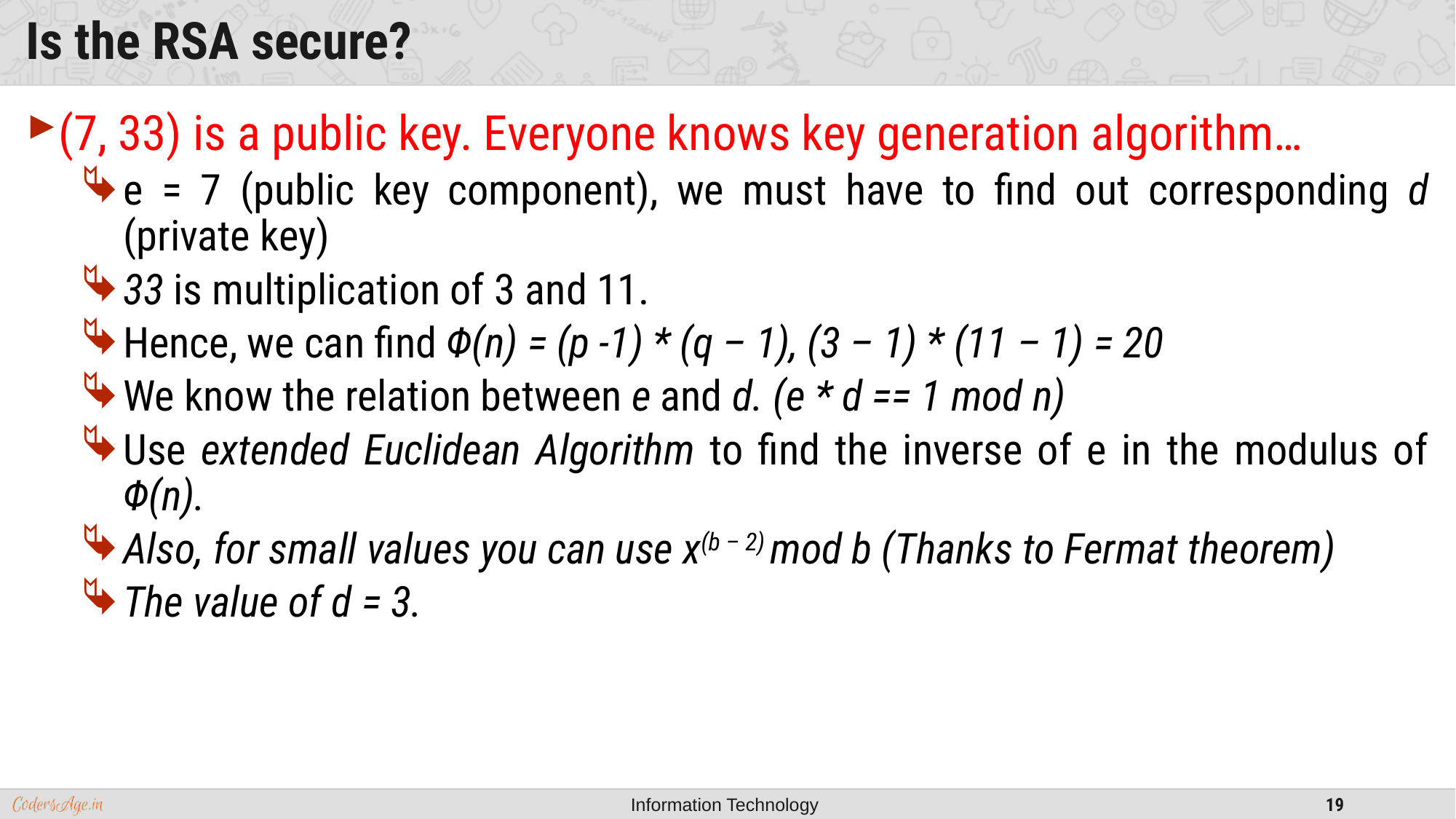

# Is the RSA secure?
(7, 33) is a public key. Everyone knows key generation algorithm…
e = 7 (public key component), we must have to find out corresponding d (private key)
33 is multiplication of 3 and 11.
Hence, we can find Φ(n) = (p -1) * (q – 1), (3 – 1) * (11 – 1) = 20
We know the relation between e and d. (e * d == 1 mod n)
Use extended Euclidean Algorithm to find the inverse of e in the modulus of Φ(n).
Also, for small values you can use x(b – 2) mod b (Thanks to Fermat theorem)
The value of d = 3.